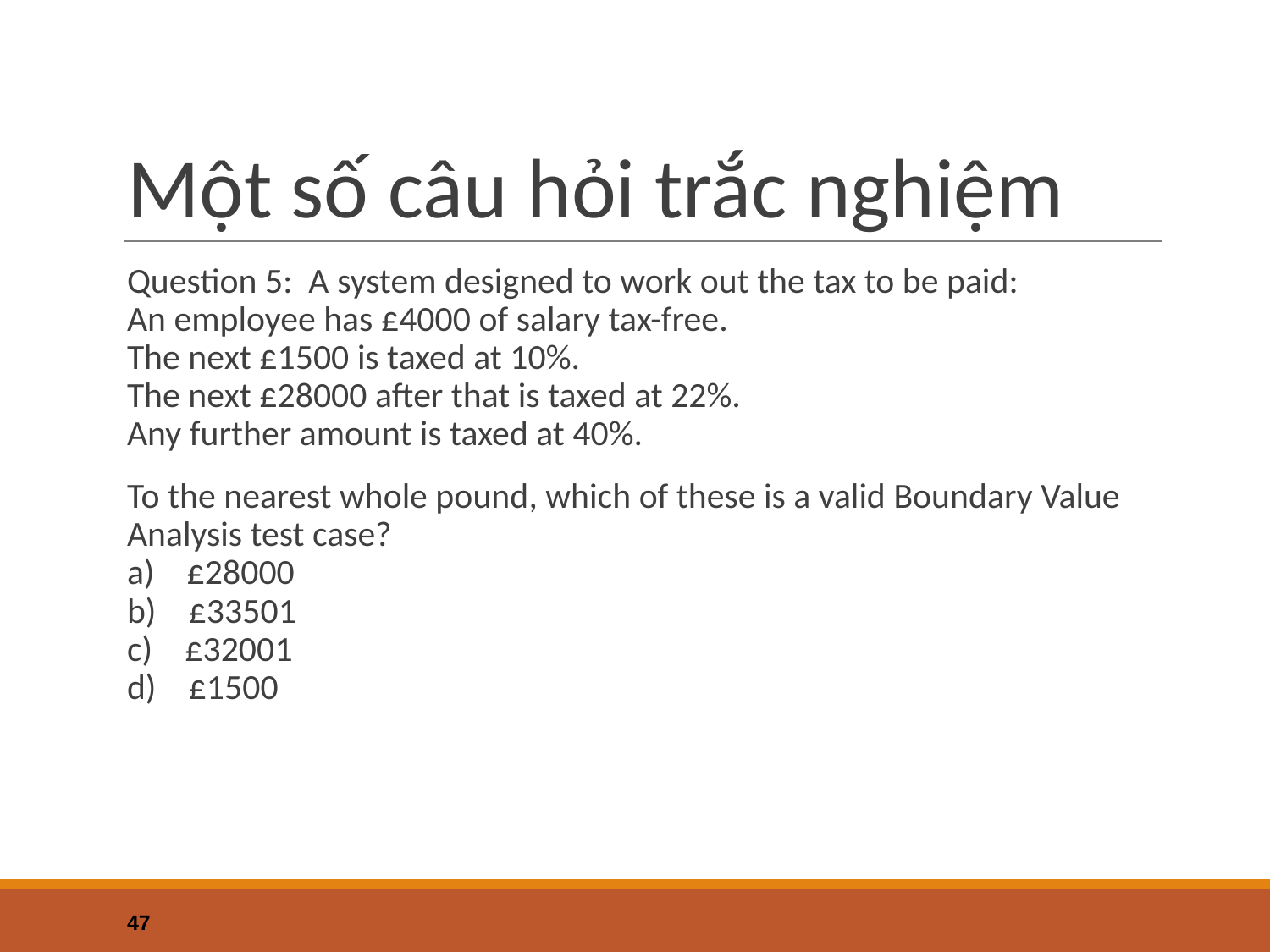

# Một số câu hỏi trắc nghiệm
Question 5:  A system designed to work out the tax to be paid:
An employee has £4000 of salary tax-free.
The next £1500 is taxed at 10%.
The next £28000 after that is taxed at 22%.
Any further amount is taxed at 40%.
To the nearest whole pound, which of these is a valid Boundary Value Analysis test case?
a)    £28000
b)    £33501
c)    £32001
d)    £1500

47